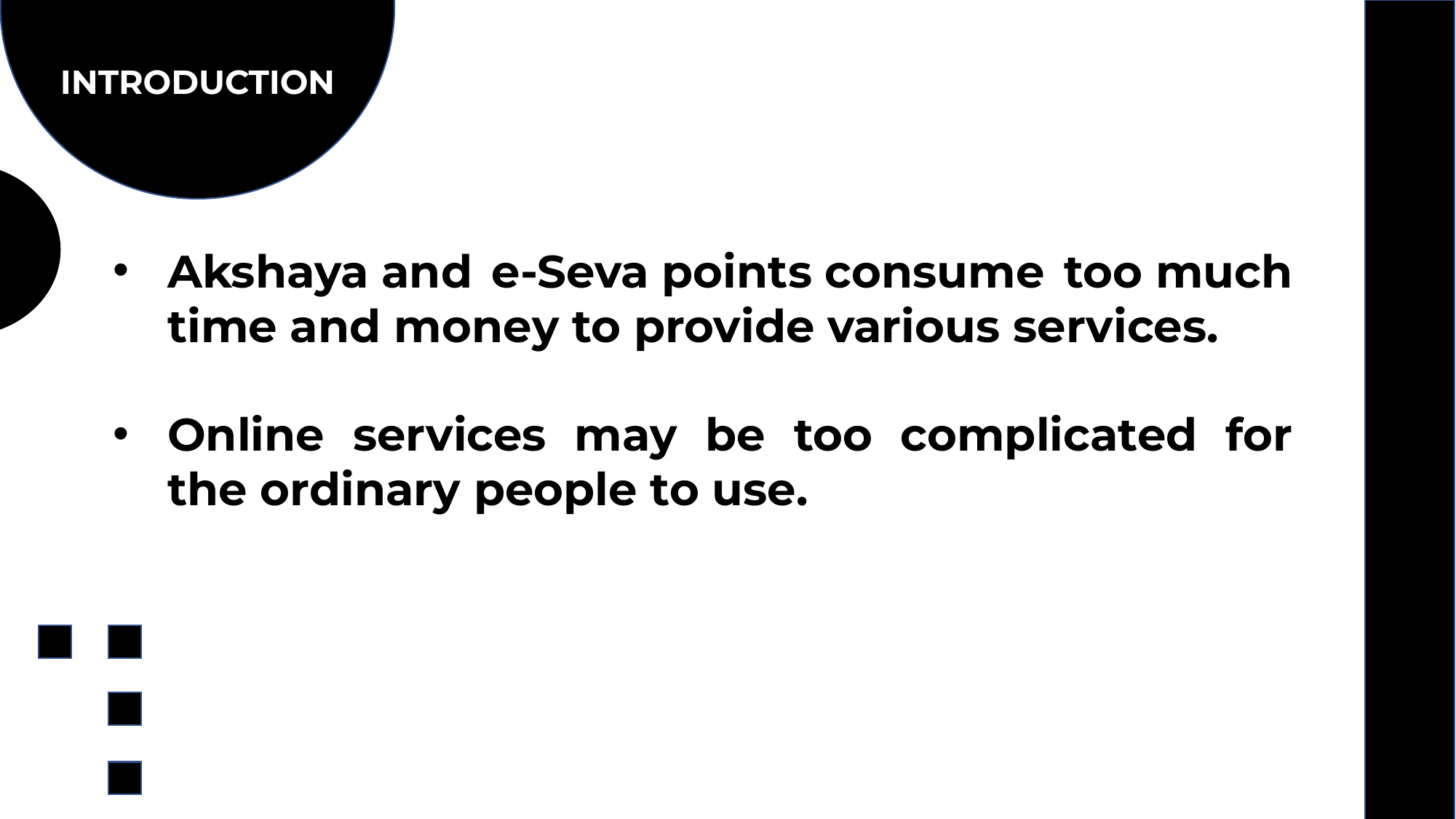

INTRODUCTION
INTRODUCTION

Akshaya and e-Seva points consume too much time and money to provide various services.

Online services may be too complicated for the ordinary people to use.

MAPPING
SENSING

ENVIRONMENT
PATH PLANNING